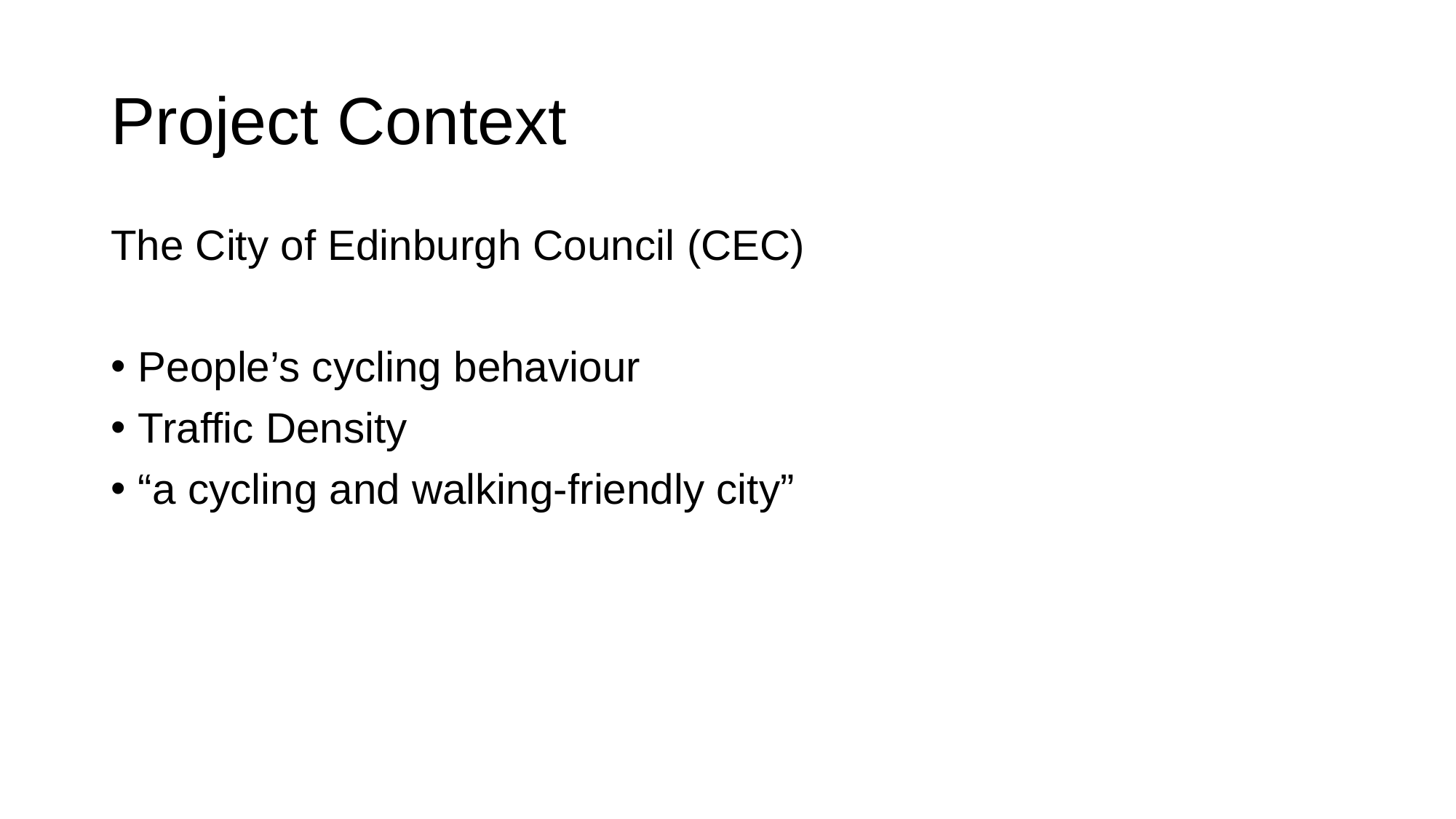

# Project Context
The City of Edinburgh Council (CEC)

People’s cycling behaviour
Traffic Density
“a cycling and walking-friendly city”